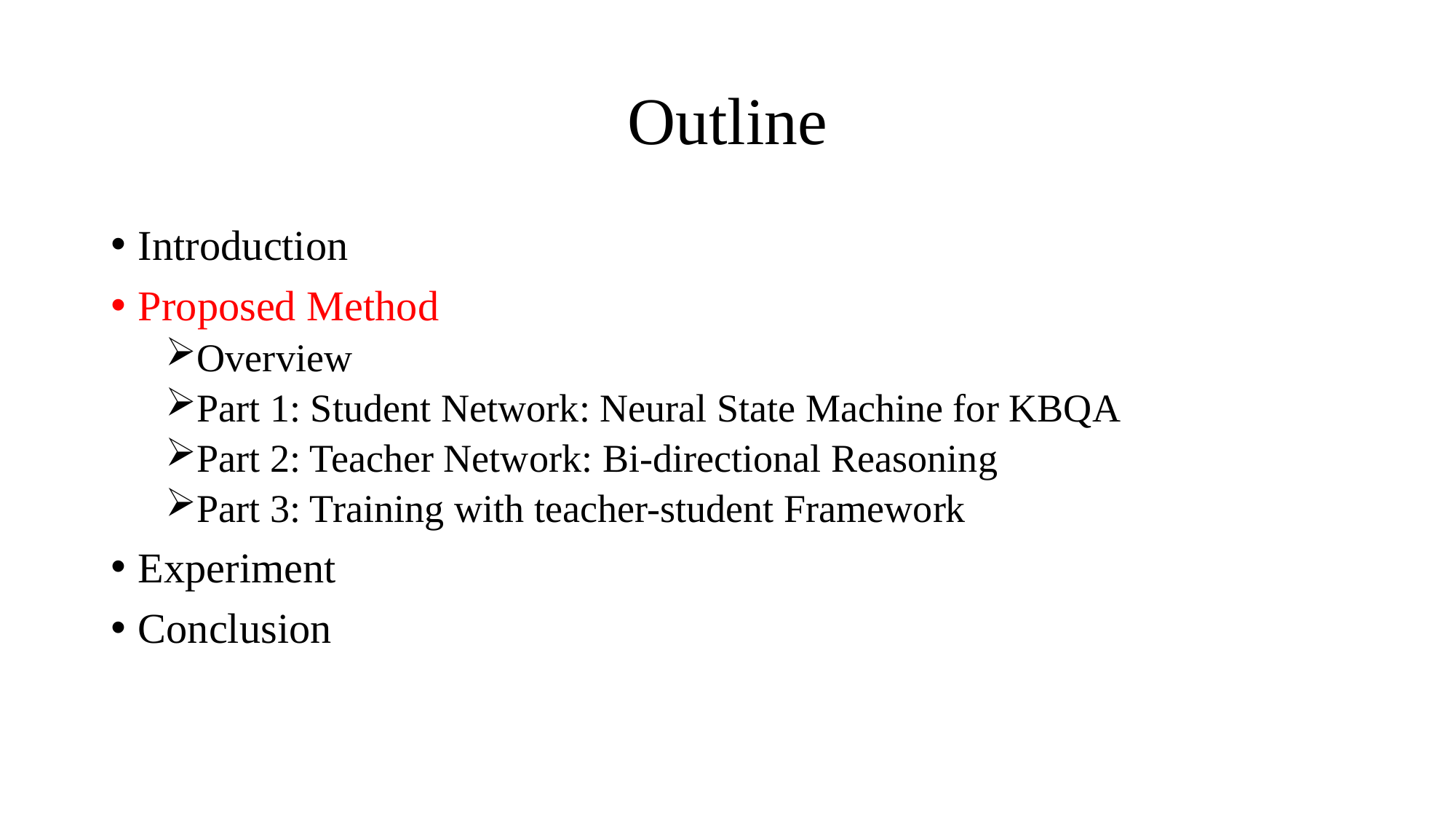

# Outline
Introduction
Proposed Method
Overview
Part 1: Student Network: Neural State Machine for KBQA
Part 2: Teacher Network: Bi-directional Reasoning
Part 3: Training with teacher-student Framework
Experiment
Conclusion